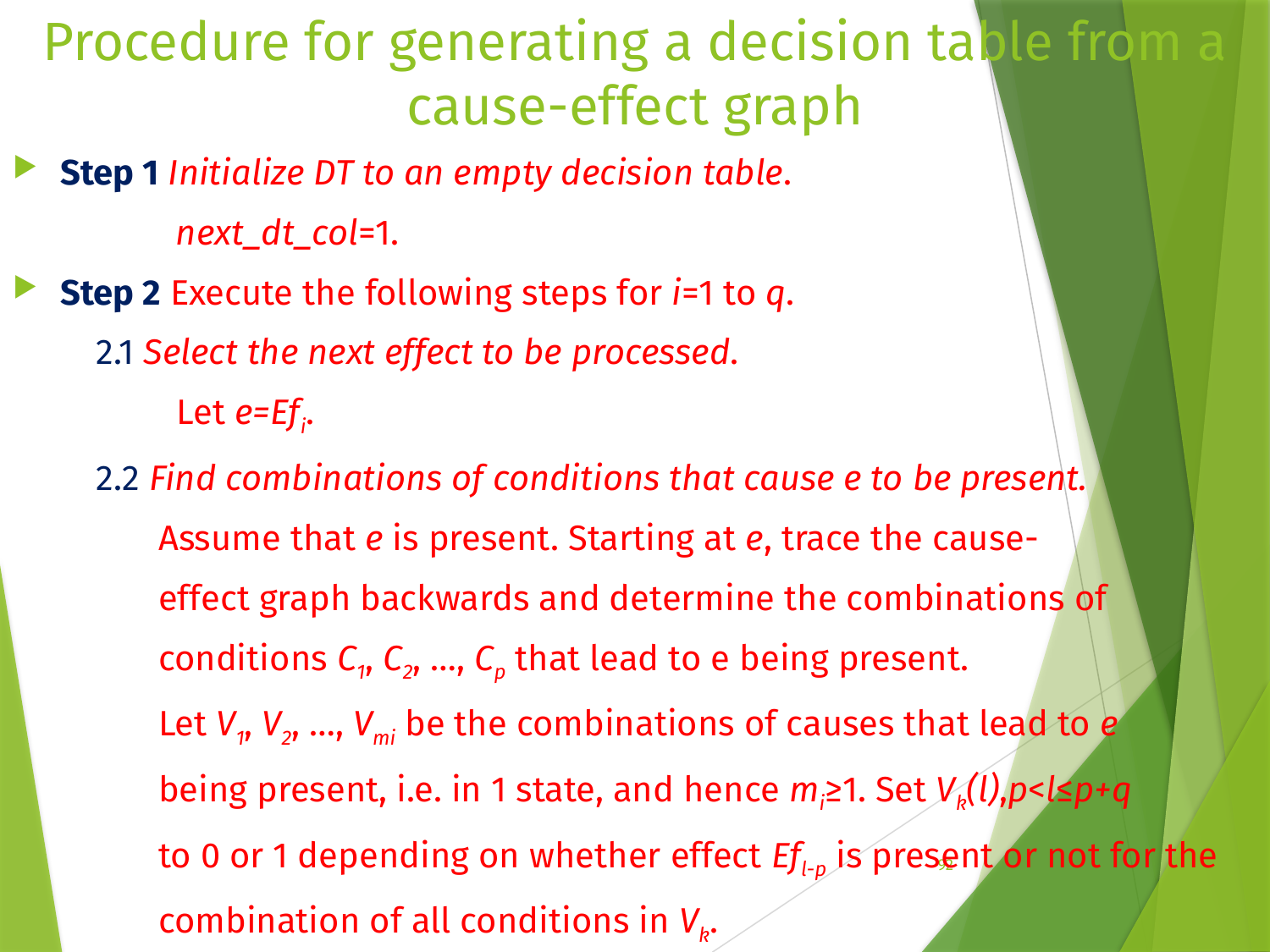

# Procedure for generating a decision table from a cause-effect graph
Step 1 Initialize DT to an empty decision table.
	    next_dt_col=1.
Step 2 Execute the following steps for i=1 to q.
         2.1 Select the next effect to be processed.
	    Let e=Efi.
         2.2 Find combinations of conditions that cause e to be present.
	  Assume that e is present. Starting at e, trace the cause-
	  effect graph backwards and determine the combinations of
	  conditions C1, C2, …, Cp that lead to e being present.
	  Let V1, V2, …, Vmi be the combinations of causes that lead to e
	  being present, i.e. in 1 state, and hence mi≥1. Set Vk(l),p<l≤p+q
	  to 0 or 1 depending on whether effect Efl-p is present or not for the
	  combination of all conditions in Vk.
92